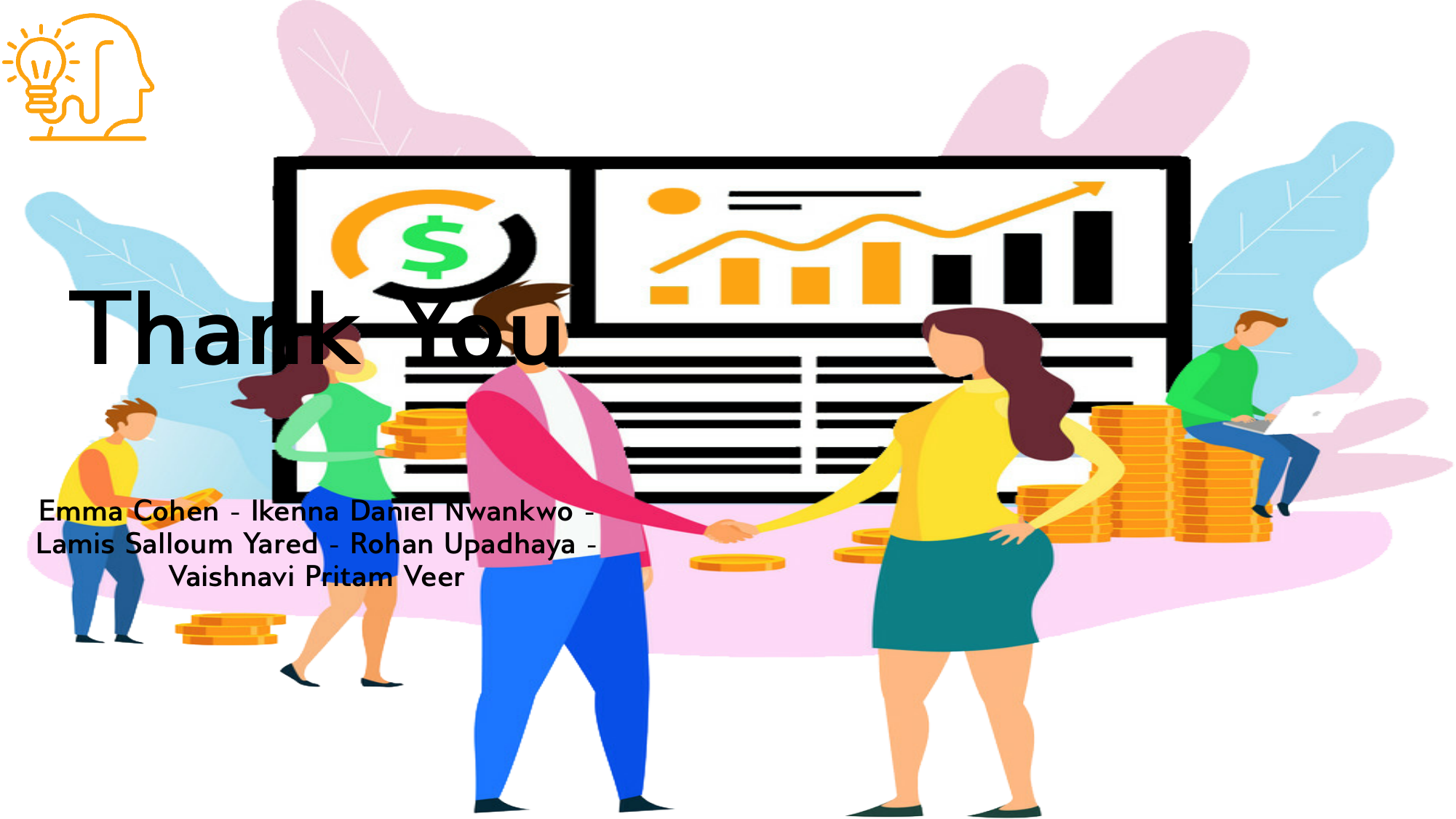

Thank You
# Emma Cohen - Ikenna Daniel Nwankwo - Lamis Salloum Yared - Rohan Upadhaya - Vaishnavi Pritam Veer